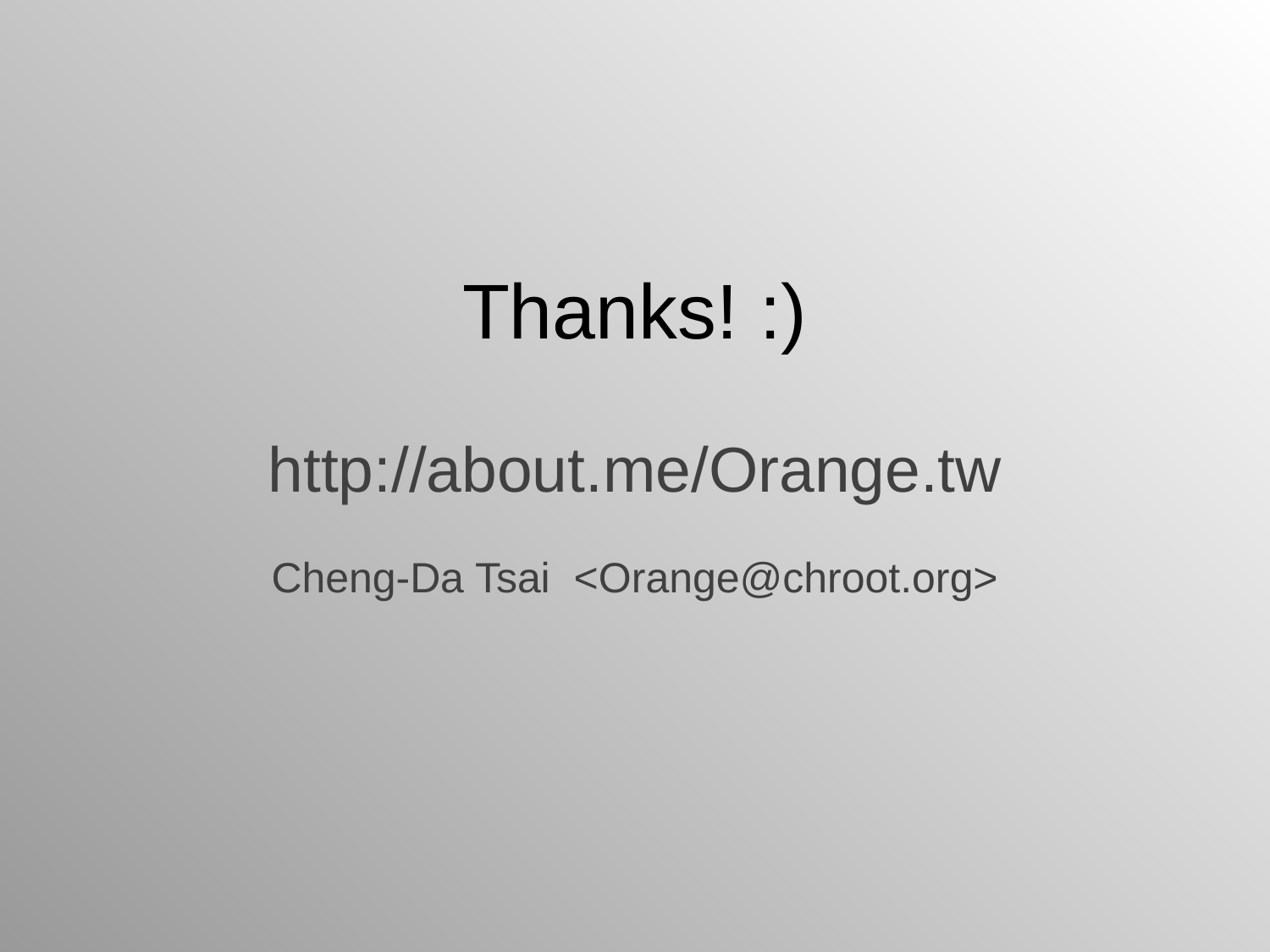

# Thanks! :)
http://about.me/Orange.tw

Cheng-Da Tsai  <Orange@chroot.org>